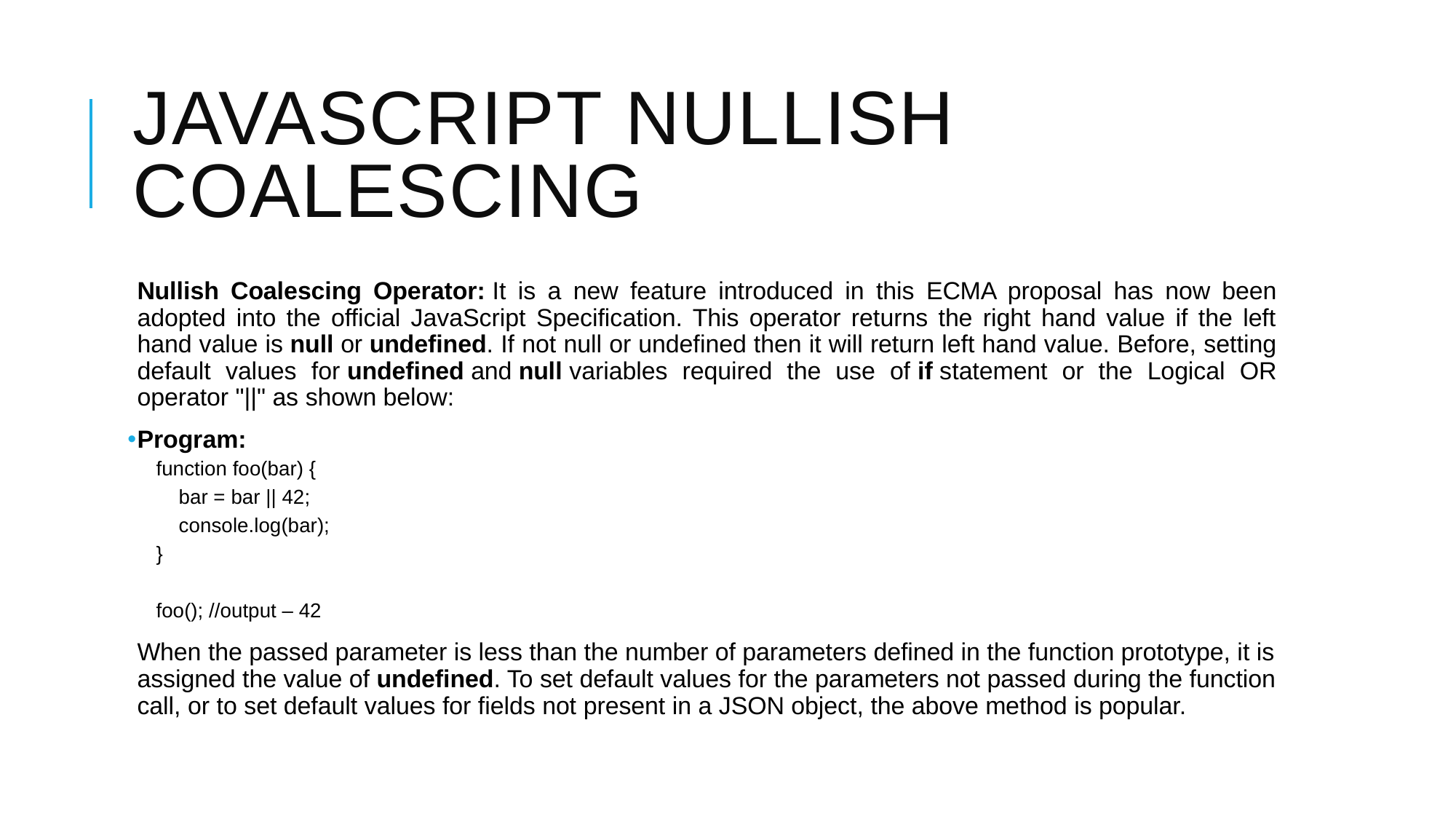

# JavaScript Nullish Coalescing
Nullish Coalescing Operator: It is a new feature introduced in this ECMA proposal has now been adopted into the official JavaScript Specification. This operator returns the right hand value if the left hand value is null or undefined. If not null or undefined then it will return left hand value. Before, setting default values for undefined and null variables required the use of if statement or the Logical OR operator "||" as shown below:
Program:
function foo(bar) {
    bar = bar || 42;
    console.log(bar);
}

foo(); //output – 42
When the passed parameter is less than the number of parameters defined in the function prototype, it is assigned the value of undefined. To set default values for the parameters not passed during the function call, or to set default values for fields not present in a JSON object, the above method is popular.